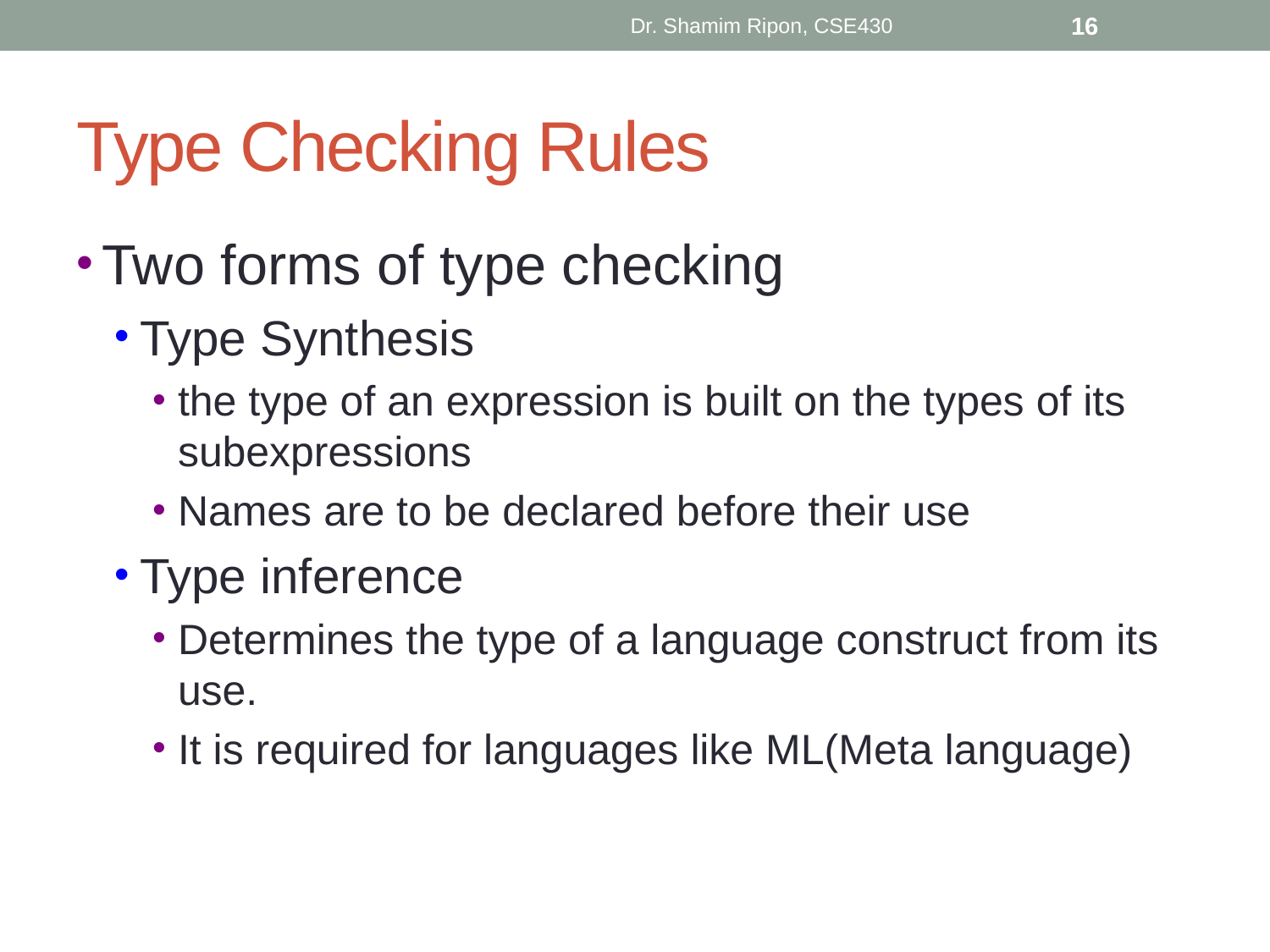

Dr. Shamim Ripon, CSE430
16
# Type Checking Rules
Two forms of type checking
Type Synthesis
the type of an expression is built on the types of its subexpressions
Names are to be declared before their use
Type inference
Determines the type of a language construct from its use.
It is required for languages like ML(Meta language)